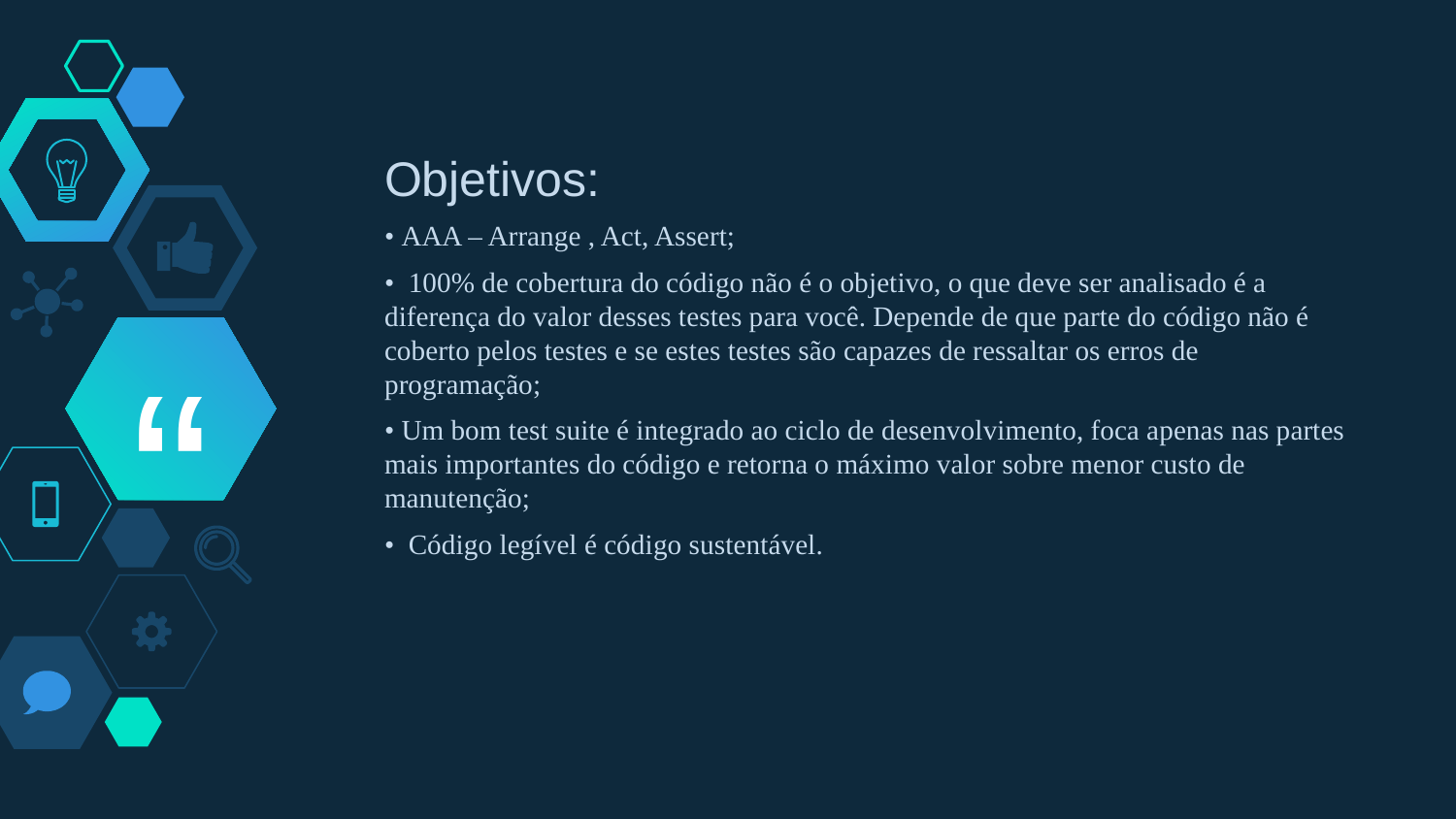

Objetivos:
• AAA – Arrange , Act, Assert;
•  100% de cobertura do código não é o objetivo, o que deve ser analisado é a diferença do valor desses testes para você. Depende de que parte do código não é coberto pelos testes e se estes testes são capazes de ressaltar os erros de programação;
• Um bom test suite é integrado ao ciclo de desenvolvimento, foca apenas nas partes mais importantes do código e retorna o máximo valor sobre menor custo de manutenção;
•  Código legível é código sustentável.